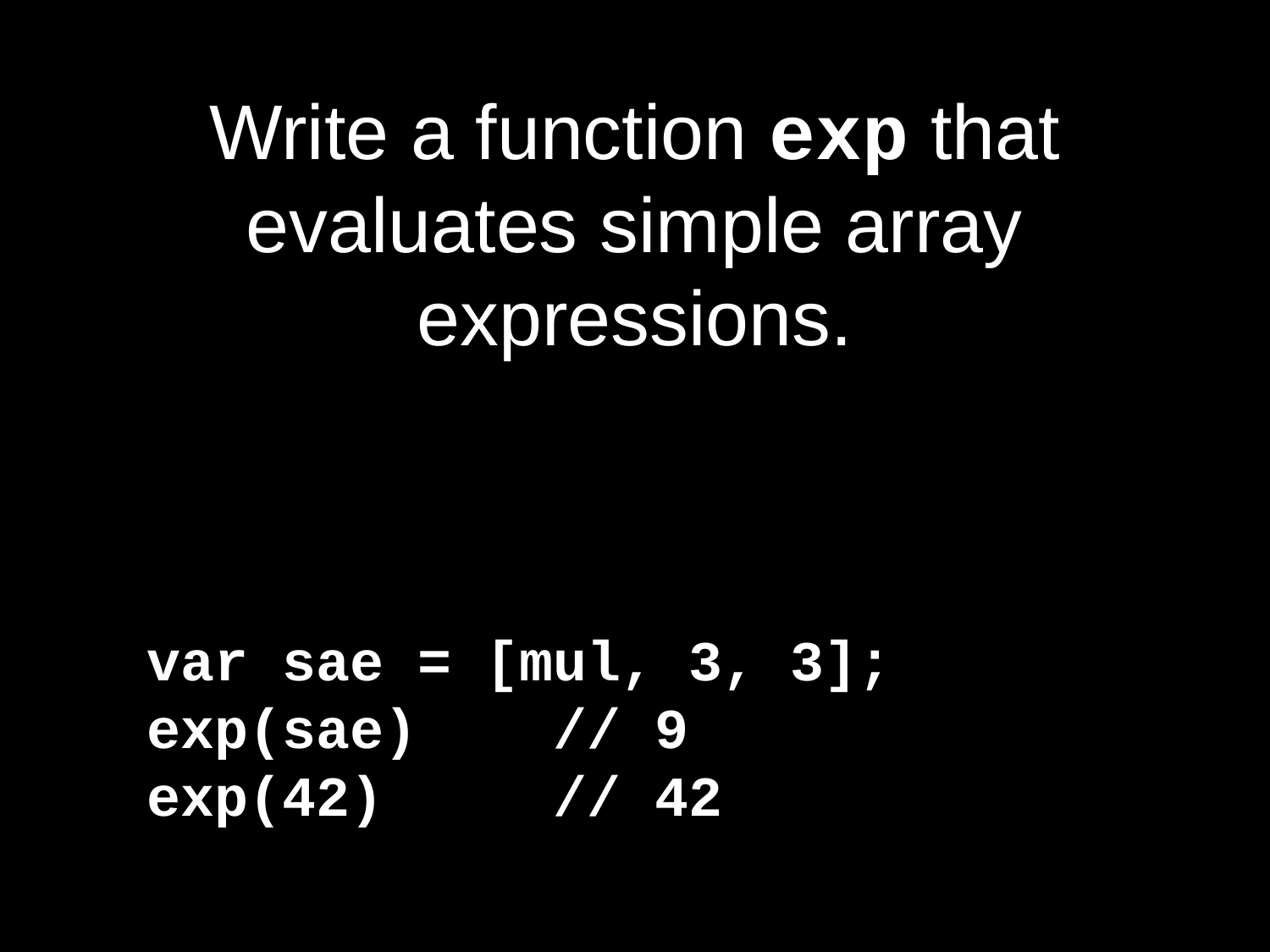

# Write a function exp that evaluates simple array expressions.
var sae = [mul, 3, 3];
exp(sae)    // 9
exp(42)     // 42